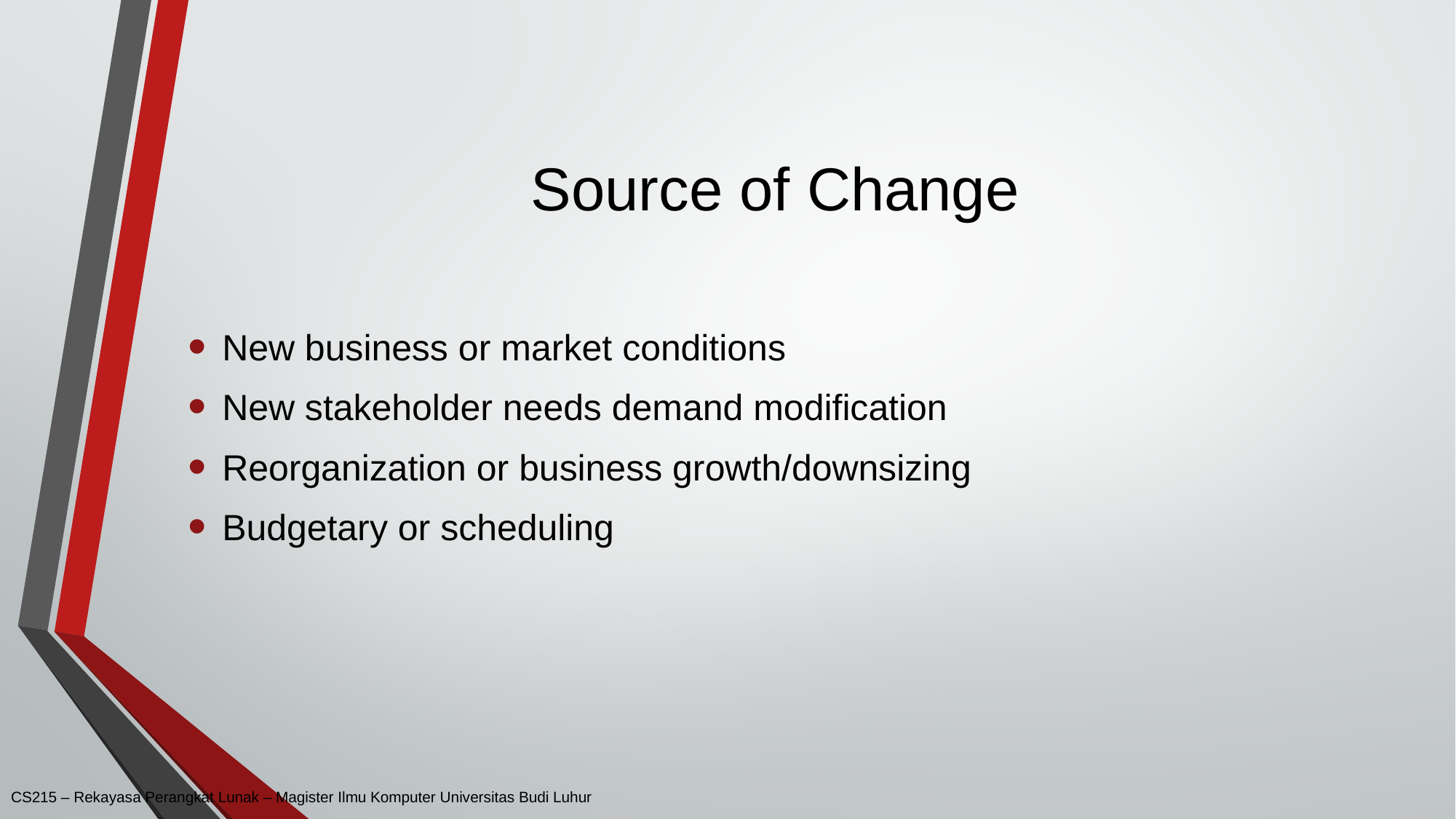

# Source of Change
New business or market conditions
New stakeholder needs demand modification
Reorganization or business growth/downsizing
Budgetary or scheduling
CS215 – Rekayasa Perangkat Lunak – Magister Ilmu Komputer Universitas Budi Luhur